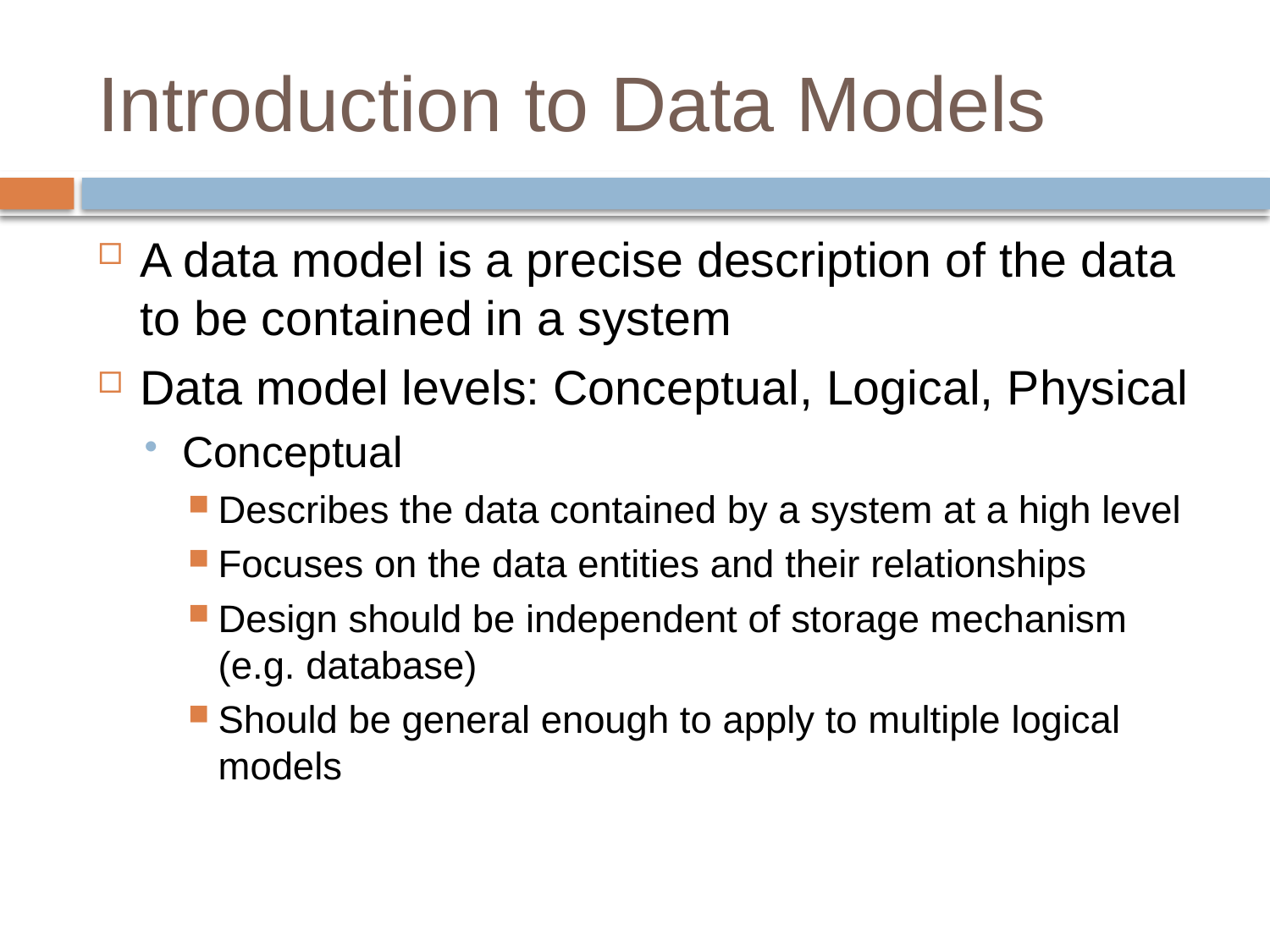

# Introduction to Data Models
A data model is a precise description of the data to be contained in a system
Data model levels: Conceptual, Logical, Physical
Conceptual
Describes the data contained by a system at a high level
Focuses on the data entities and their relationships
Design should be independent of storage mechanism (e.g. database)
Should be general enough to apply to multiple logical models